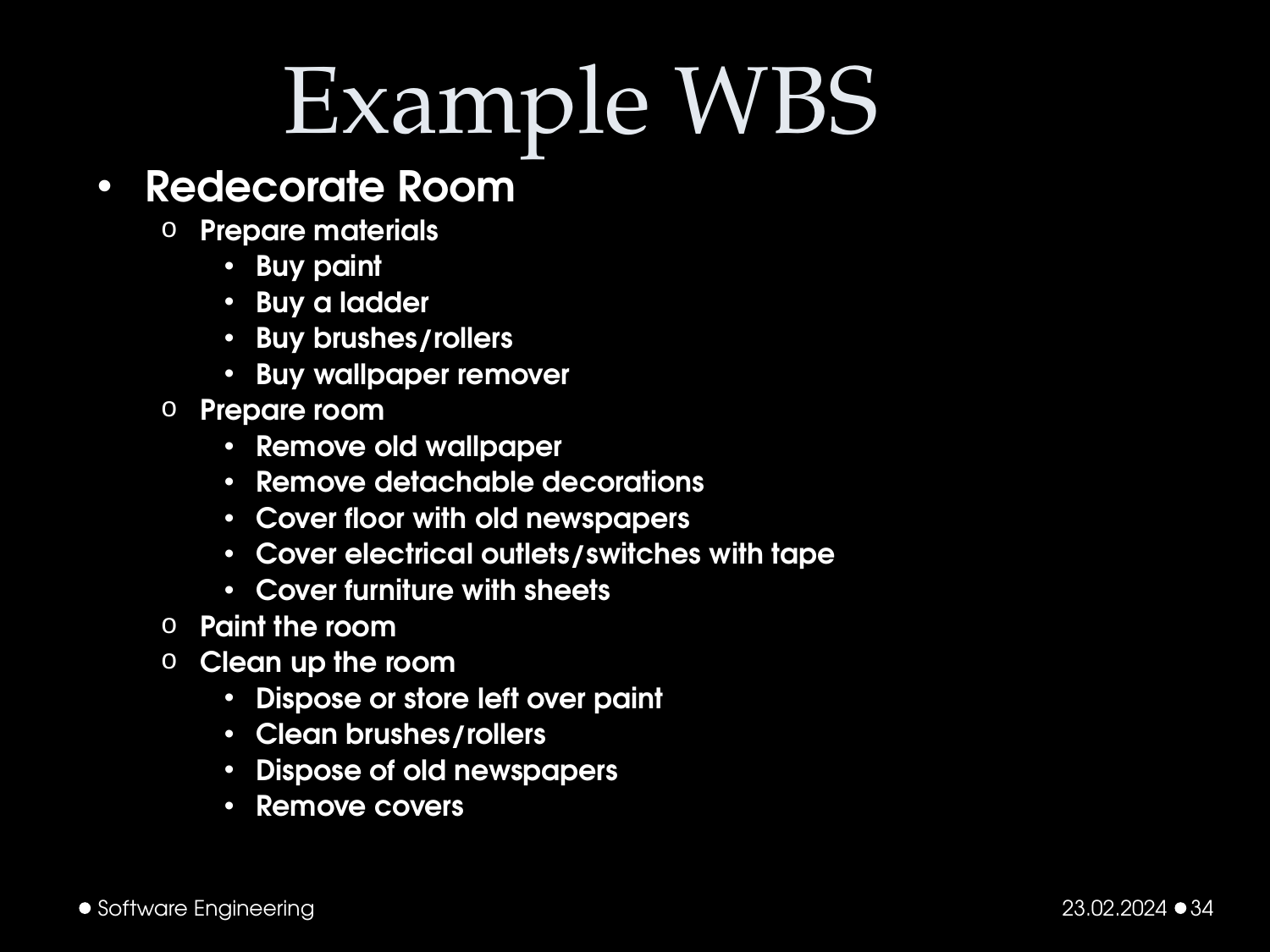

# Example WBS
Redecorate Room
Prepare materials
Buy paint
Buy a ladder
Buy brushes/rollers
Buy wallpaper remover
Prepare room
Remove old wallpaper
Remove detachable decorations
Cover floor with old newspapers
Cover electrical outlets/switches with tape
Cover furniture with sheets
Paint the room
Clean up the room
Dispose or store left over paint
Clean brushes/rollers
Dispose of old newspapers
Remove covers

WBS
Software Engineering
23.02.2024
34